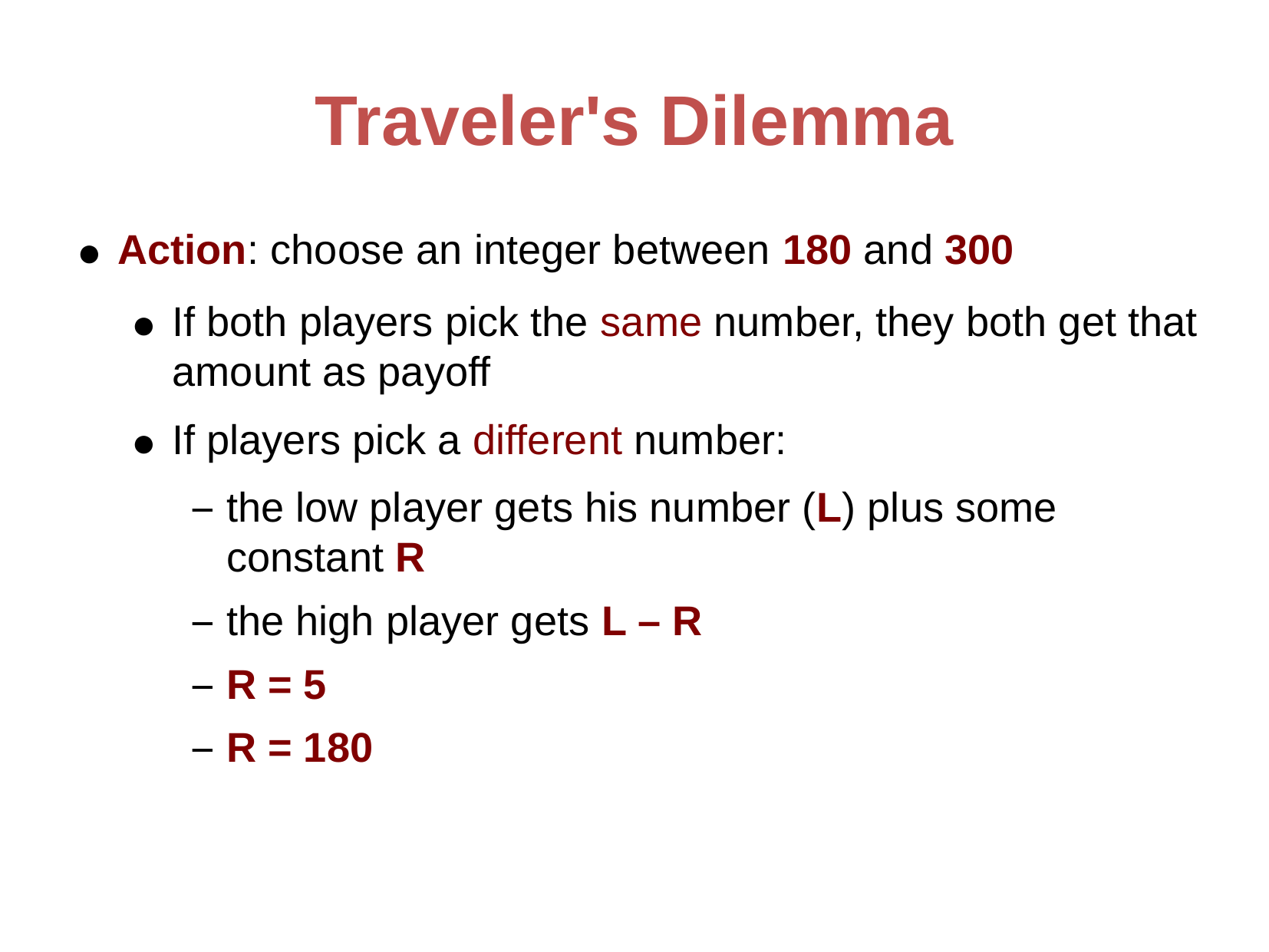

Traveler's Dilemma
Action: choose an integer between 180 and 300
If both players pick the same number, they both get that amount as payoff
If players pick a different number:
the low player gets his number (L) plus some constant R
the high player gets L – R
R = 5
R = 180